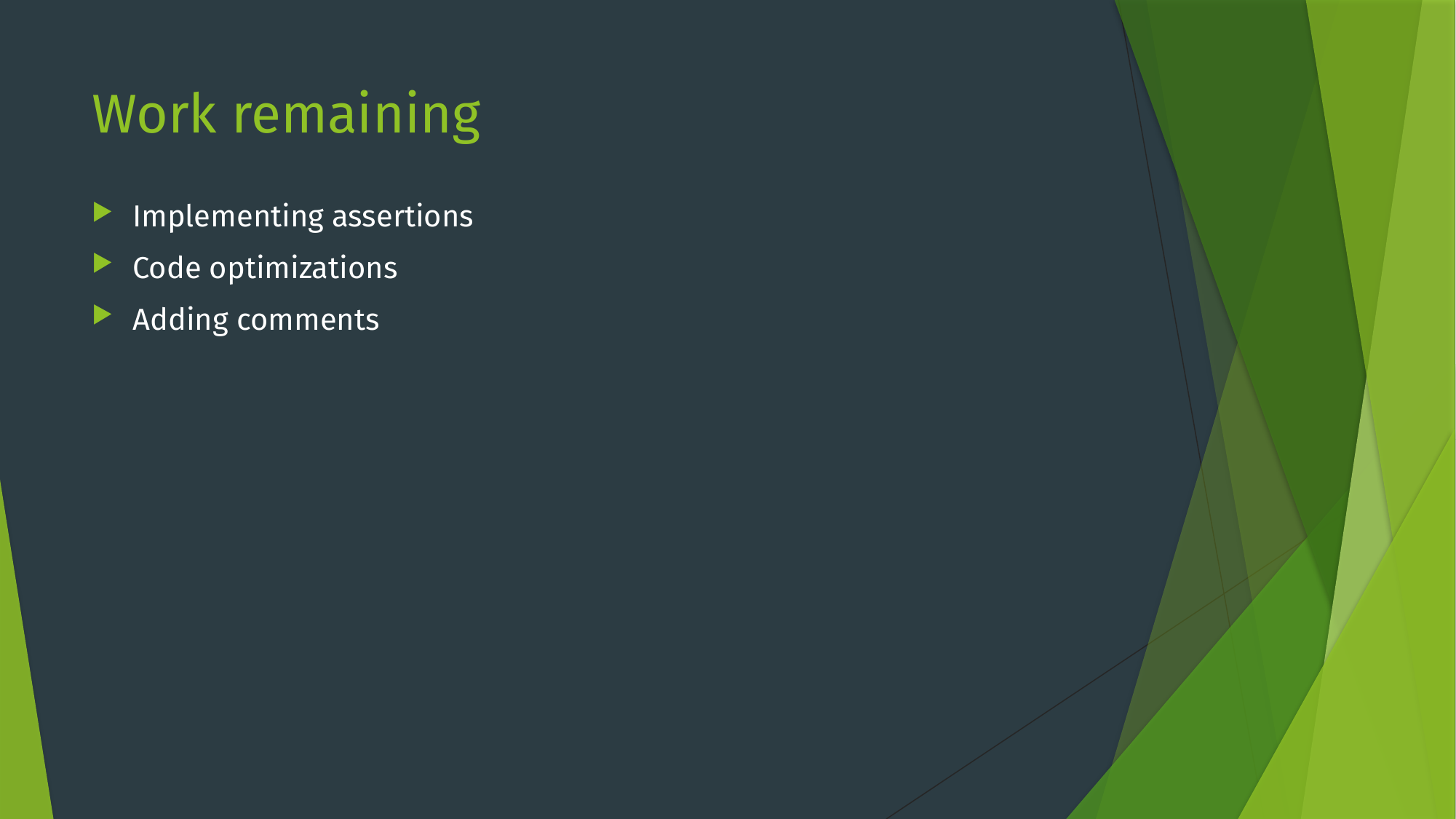

# Work remaining
Implementing assertions
Code optimizations
Adding comments